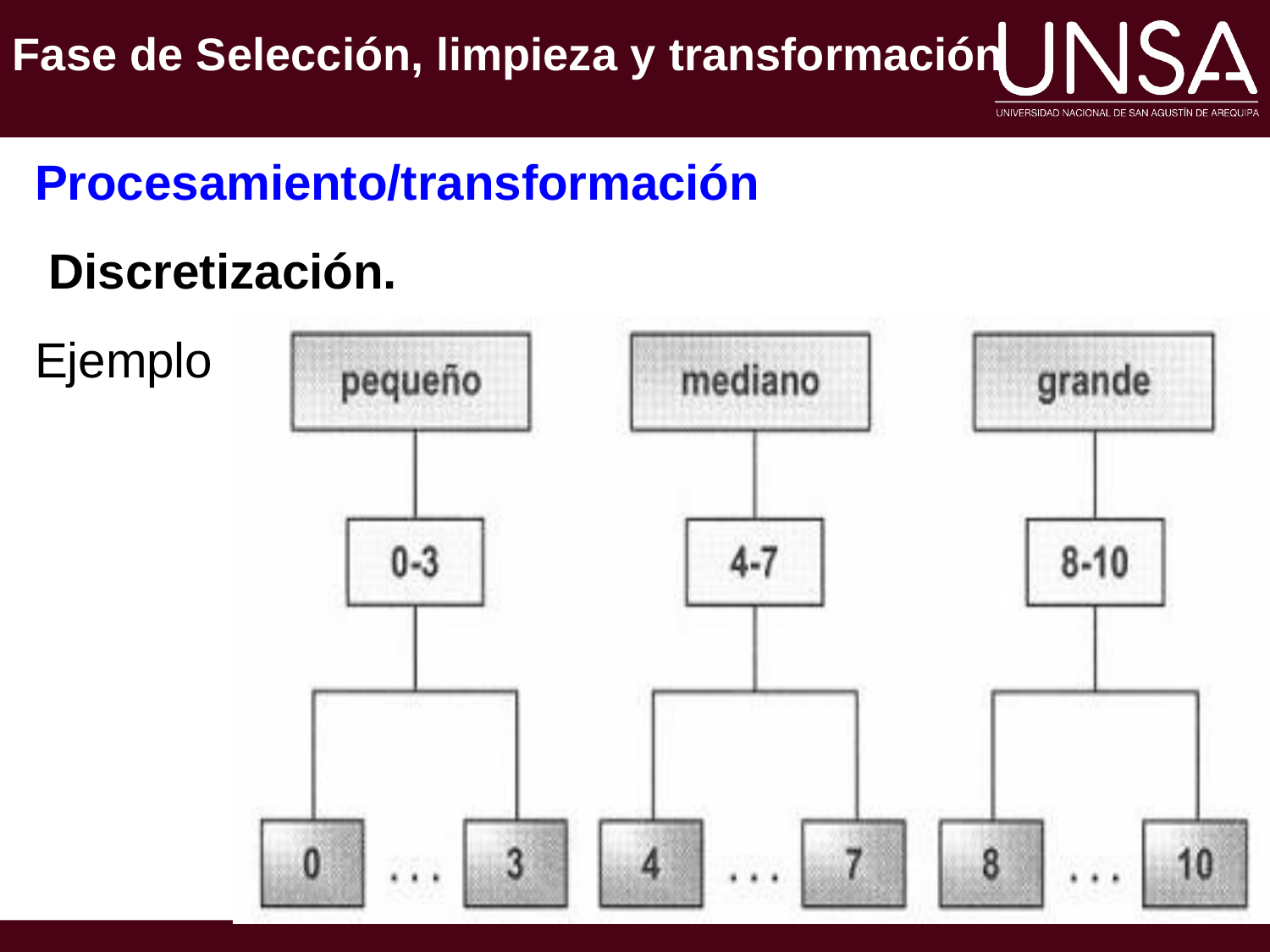

# Fase de Selección, limpieza y transformación
Procesamiento/transformación  Discretización.
Ejemplo